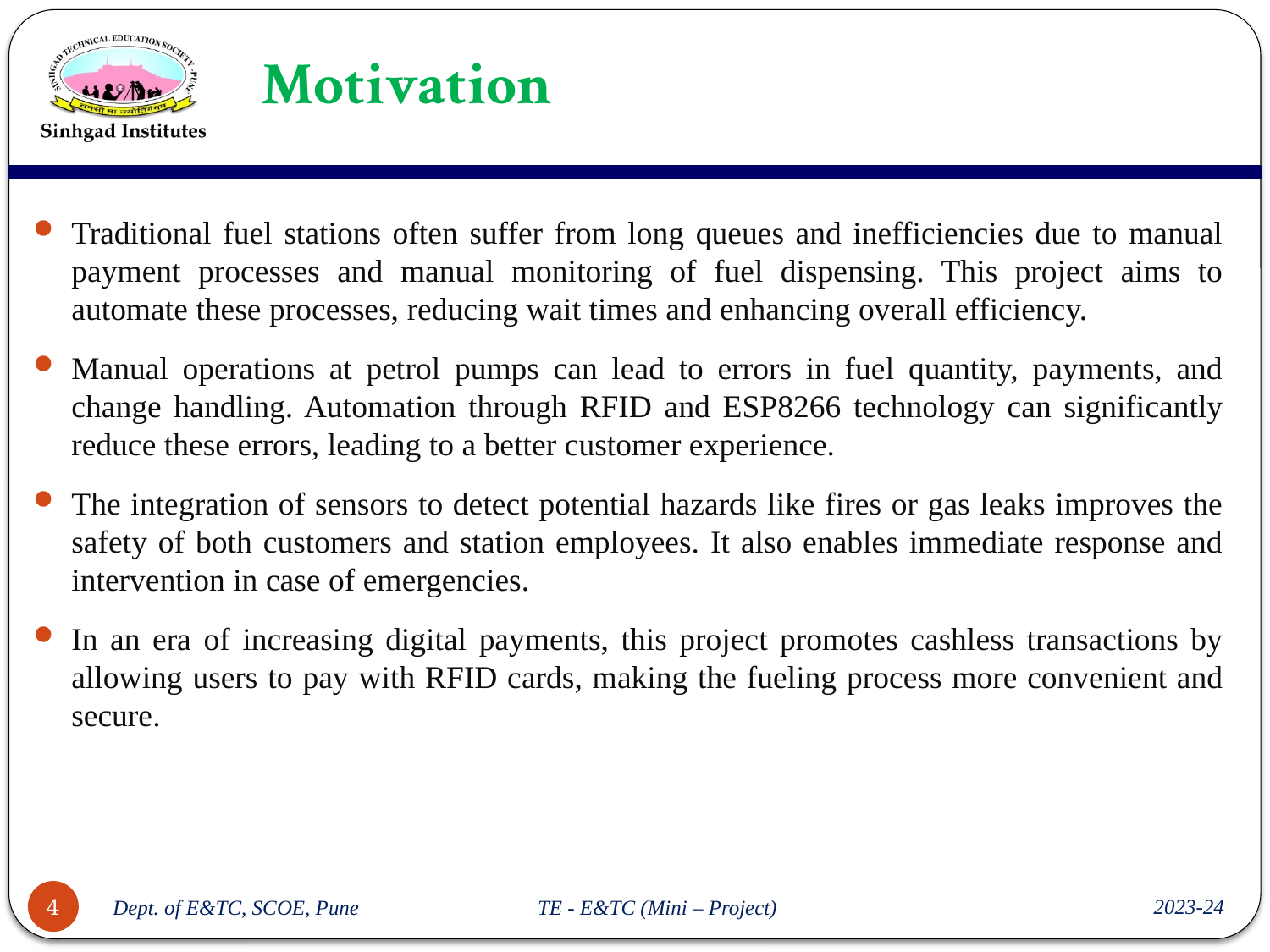

# Motivation
Traditional fuel stations often suffer from long queues and inefficiencies due to manual payment processes and manual monitoring of fuel dispensing. This project aims to automate these processes, reducing wait times and enhancing overall efficiency.
Manual operations at petrol pumps can lead to errors in fuel quantity, payments, and change handling. Automation through RFID and ESP8266 technology can significantly reduce these errors, leading to a better customer experience.
The integration of sensors to detect potential hazards like fires or gas leaks improves the safety of both customers and station employees. It also enables immediate response and intervention in case of emergencies.
In an era of increasing digital payments, this project promotes cashless transactions by allowing users to pay with RFID cards, making the fueling process more convenient and secure.
2023-24
4
Dept. of E&TC, SCOE, Pune